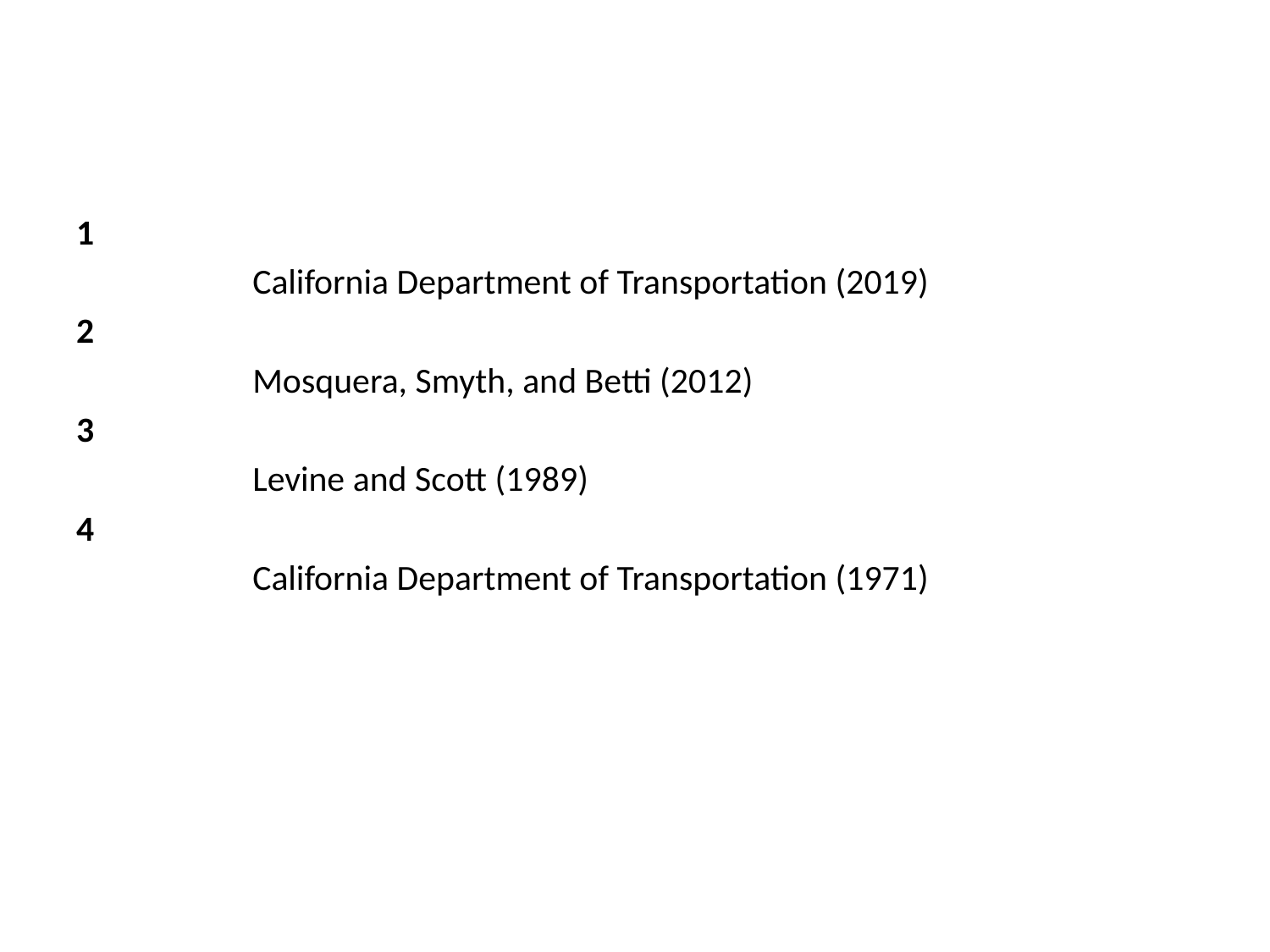

1
California Department of Transportation (2019)
2
Mosquera, Smyth, and Betti (2012)
3
Levine and Scott (1989)
4
California Department of Transportation (1971)